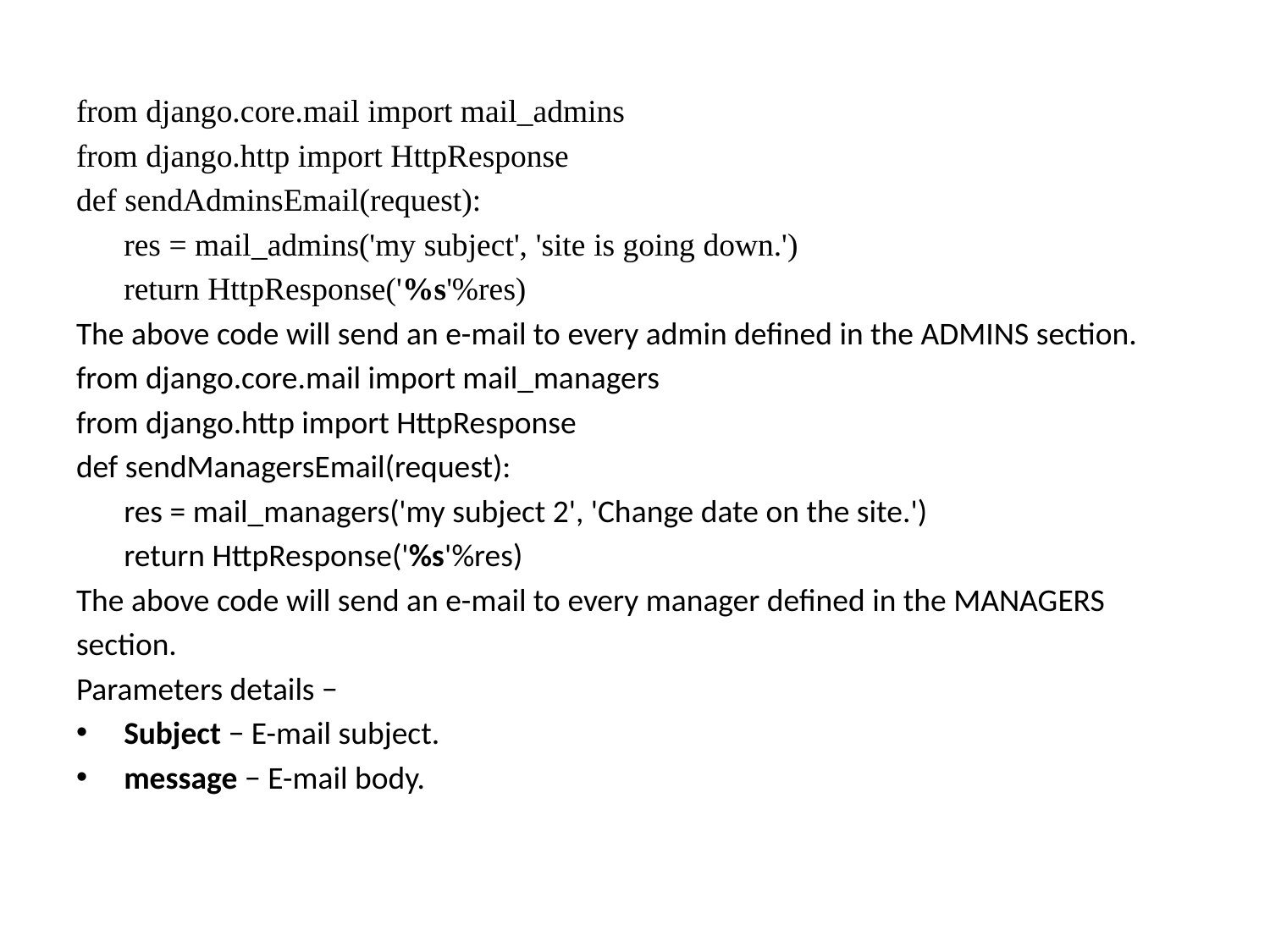

from django.core.mail import mail_admins
from django.http import HttpResponse
def sendAdminsEmail(request):
	res = mail_admins('my subject', 'site is going down.')
	return HttpResponse('%s'%res)
The above code will send an e-mail to every admin defined in the ADMINS section.
from django.core.mail import mail_managers
from django.http import HttpResponse
def sendManagersEmail(request):
	res = mail_managers('my subject 2', 'Change date on the site.')
	return HttpResponse('%s'%res)
The above code will send an e-mail to every manager defined in the MANAGERS
section.
Parameters details −
Subject − E-mail subject.
message − E-mail body.